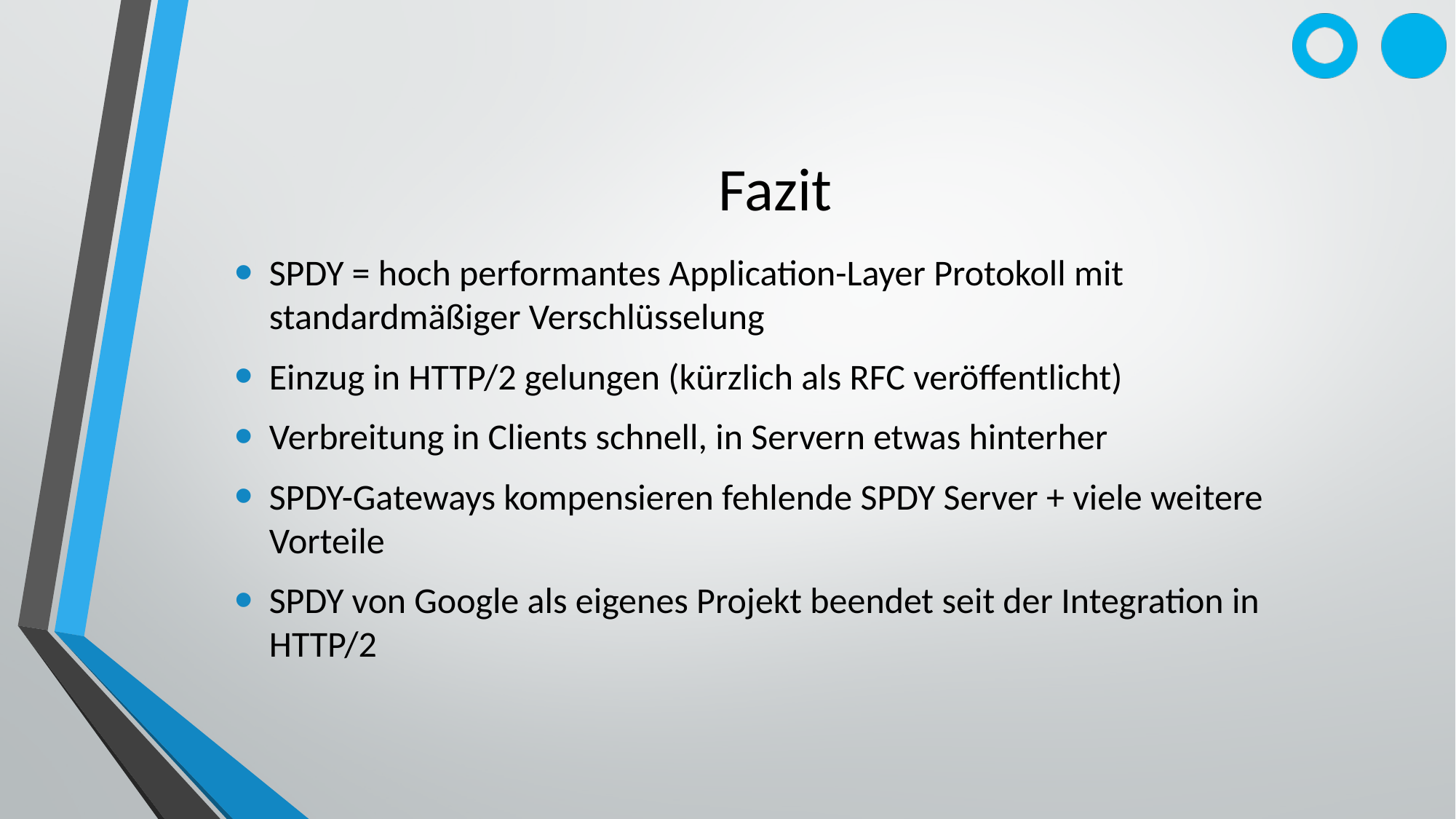

# Fazit
SPDY = hoch performantes Application-Layer Protokoll mit standardmäßiger Verschlüsselung
Einzug in HTTP/2 gelungen (kürzlich als RFC veröffentlicht)
Verbreitung in Clients schnell, in Servern etwas hinterher
SPDY-Gateways kompensieren fehlende SPDY Server + viele weitere Vorteile
SPDY von Google als eigenes Projekt beendet seit der Integration in HTTP/2